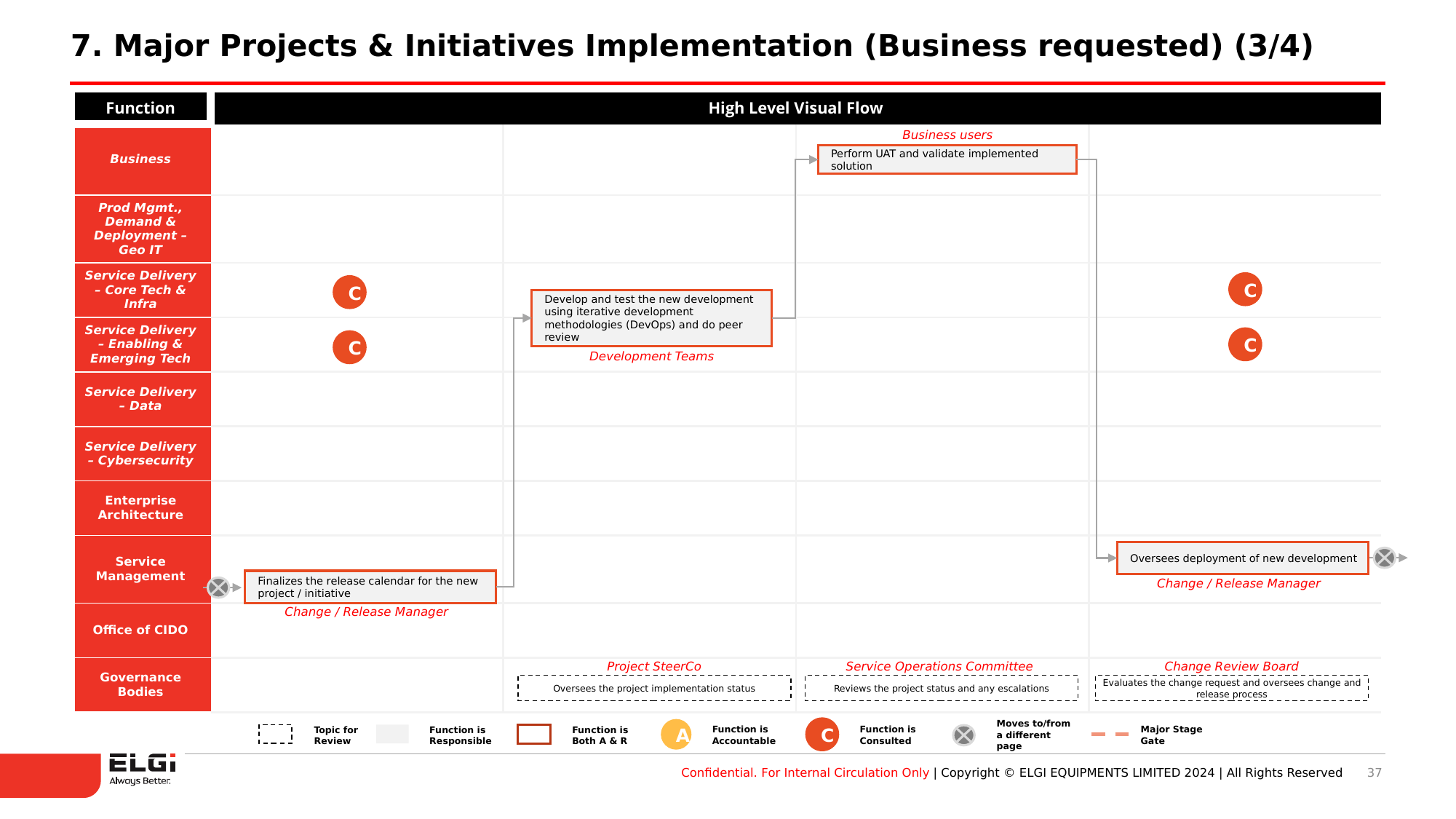

7. Major Projects & Initiatives Implementation (Business requested) (3/4)
| Function | High Level Visual Flow |  |  |  |
| --- | --- | --- | --- | --- |
| Business |  |  |  |  |
| Prod Mgmt., Demand & Deployment – Geo IT |  |  |  |  |
| Service Delivery – Core Tech & Infra |  |  |  |  |
| Service Delivery – Enabling & Emerging Tech |  |  |  |  |
| Service Delivery – Data |  |  |  |  |
| Service Delivery – Cybersecurity |  |  |  |  |
| Enterprise Architecture |  |  |  |  |
| Service Management |  |  |  |  |
| Office of CIDO |  |  |  |  |
| Governance Bodies |  |  |  |  |
Business users
Perform UAT and validate implemented solution
C
C
Develop and test the new development using iterative development methodologies (DevOps) and do peer review
C
C
Development Teams
Oversees deployment of new development

Change / Release Manager
Finalizes the release calendar for the new project / initiative

Change / Release Manager
Project SteerCo
Service Operations Committee
Change Review Board
Oversees the project implementation status
Reviews the project status and any escalations
Evaluates the change request and oversees change and release process
Function is Accountable
Function is Consulted
Moves to/from a different page
Major Stage Gate
Topic for
Review
Function is Responsible
Function is Both A & R
C
A